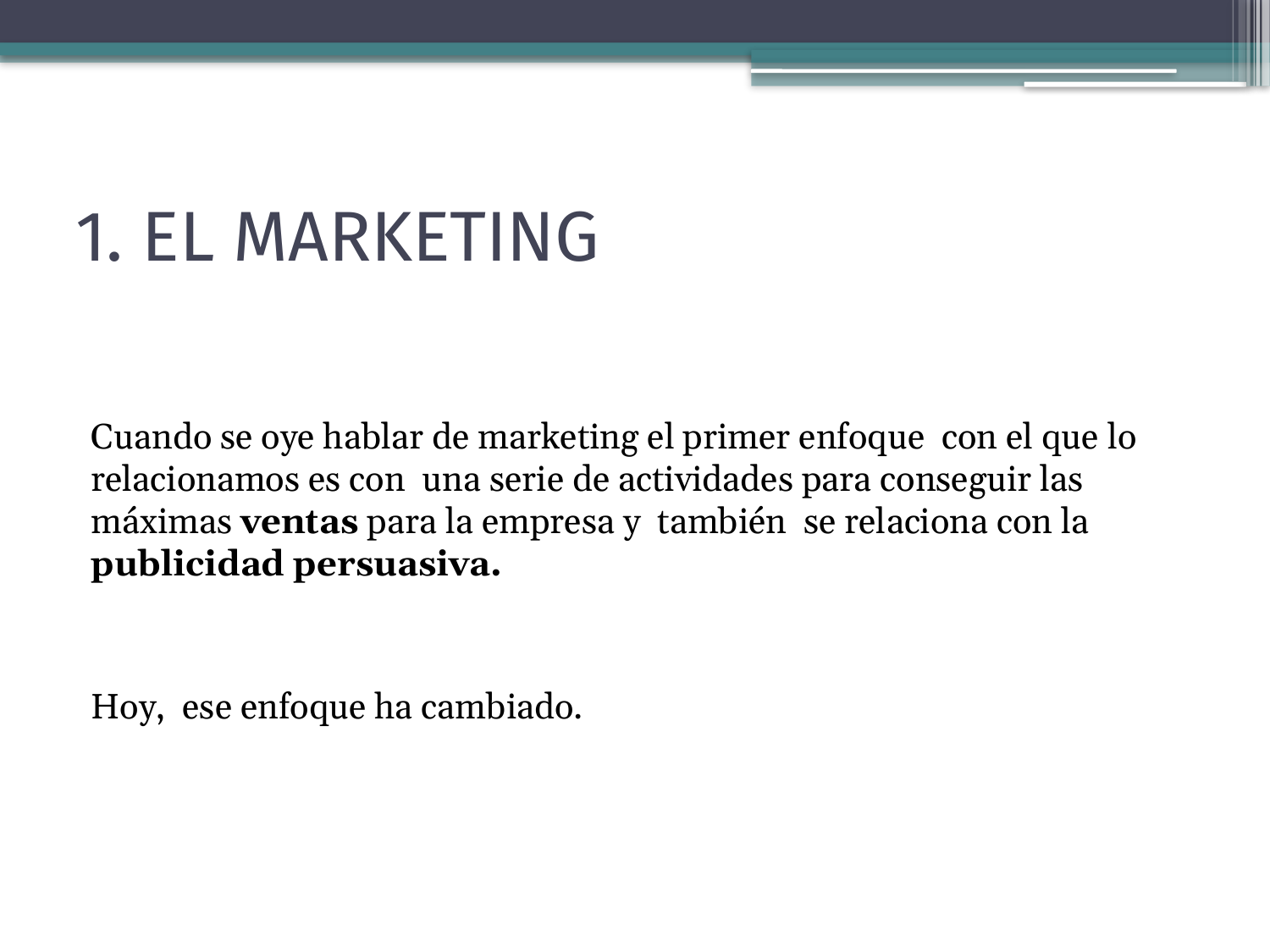

# 1. EL MARKETING

Cuando se oye hablar de marketing el primer enfoque  con el que lo relacionamos es con  una serie de actividades para conseguir las máximas ventas para la empresa y  también  se relaciona con la  publicidad persuasiva.

Hoy,  ese enfoque ha cambiado.